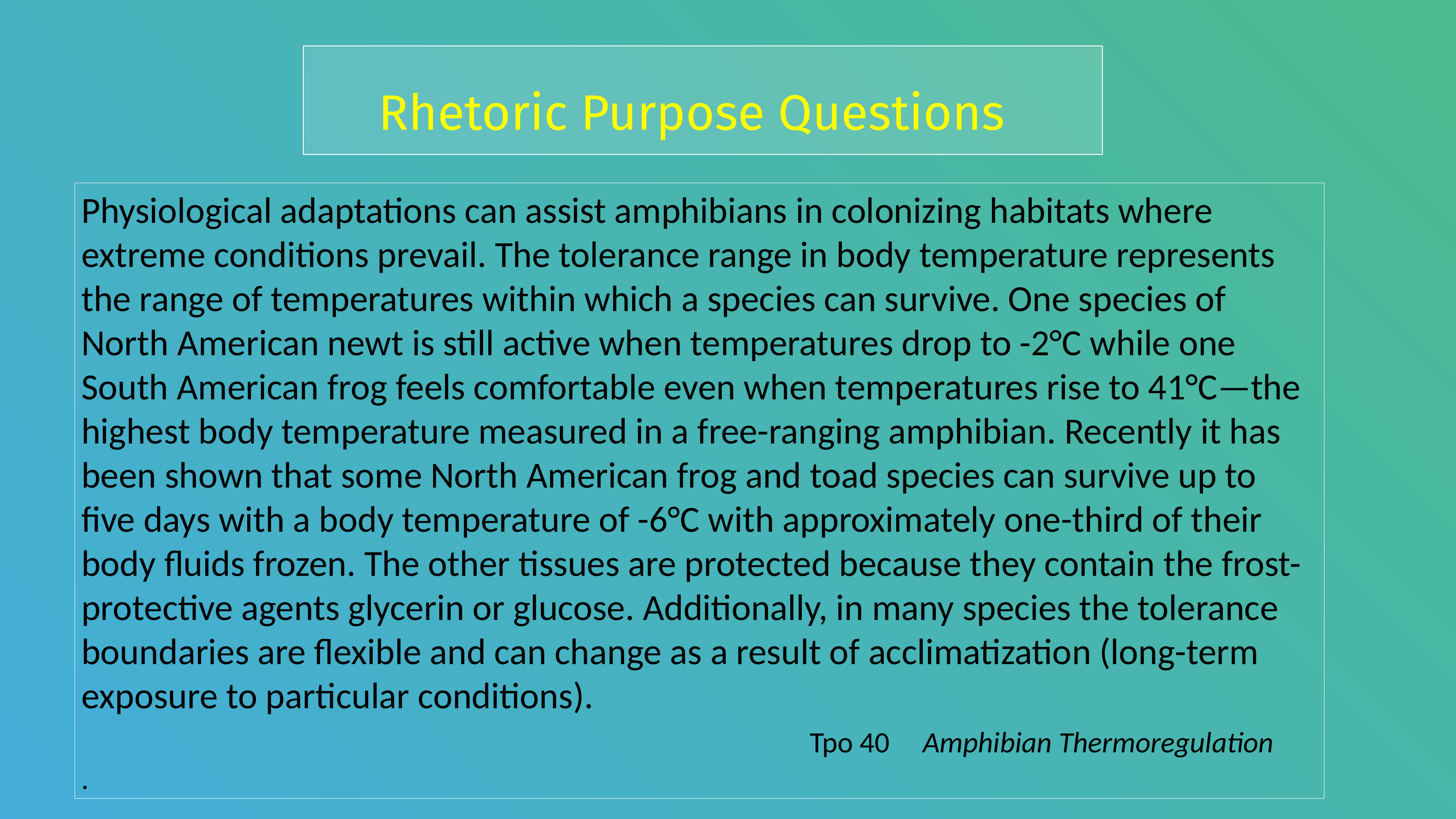

Rhetoric Purpose Questions
Physiological adaptations can assist amphibians in colonizing habitats where extreme conditions prevail. The tolerance range in body temperature represents the range of temperatures within which a species can survive. One species of North American newt is still active when temperatures drop to -2°C while one South American frog feels comfortable even when temperatures rise to 41°C—the highest body temperature measured in a free-ranging amphibian. Recently it has been shown that some North American frog and toad species can survive up to five days with a body temperature of -6°C with approximately one-third of their body fluids frozen. The other tissues are protected because they contain the frost-protective agents glycerin or glucose. Additionally, in many species the tolerance boundaries are flexible and can change as a result of acclimatization (long-term exposure to particular conditions).
											Tpo 40     Amphibian Thermoregulation
.